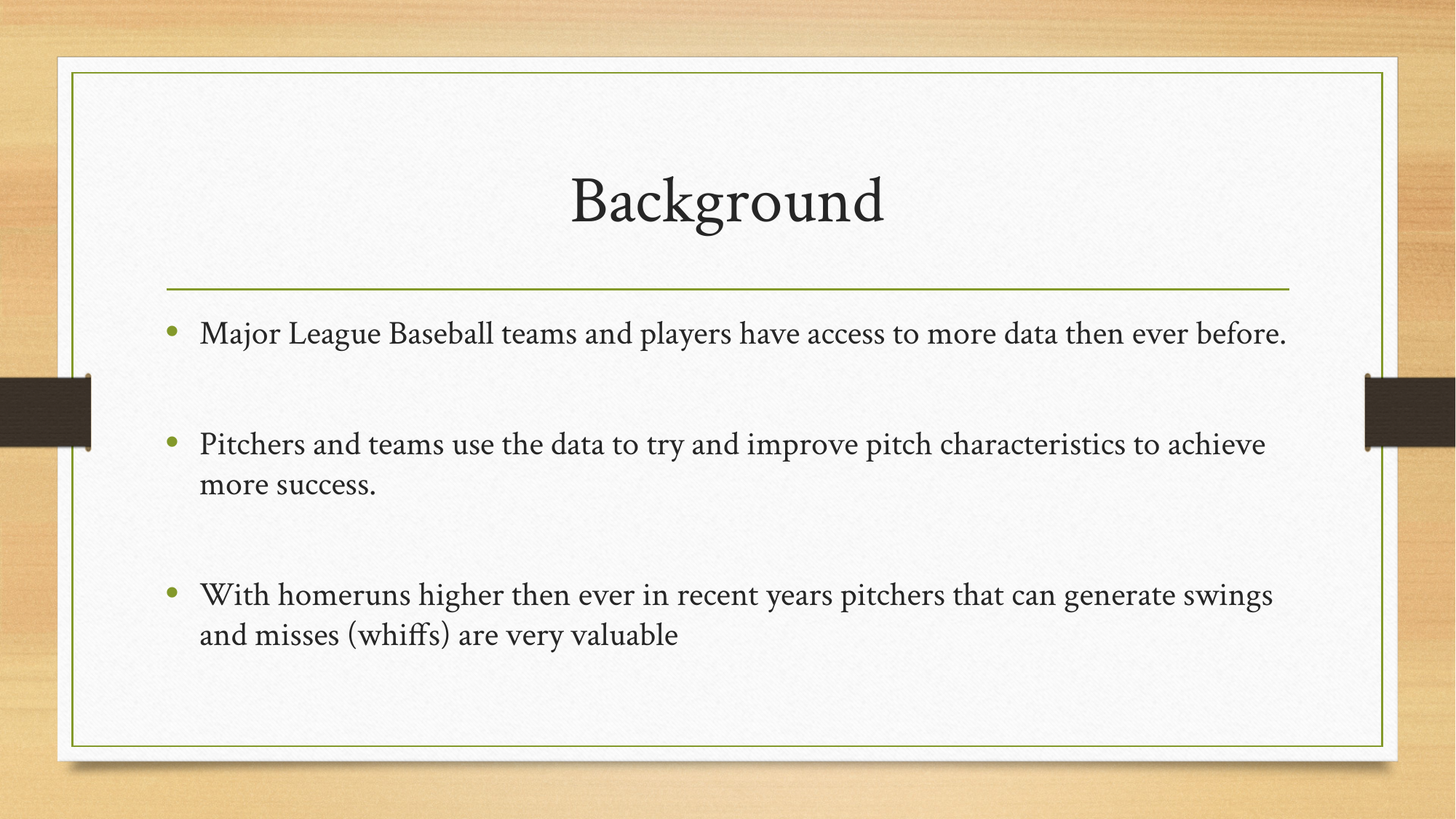

# Background
Major League Baseball teams and players have access to more data then ever before.

Pitchers and teams use the data to try and improve pitch characteristics to achieve more success.

With homeruns higher then ever in recent years pitchers that can generate swings and misses (whiffs) are very valuable